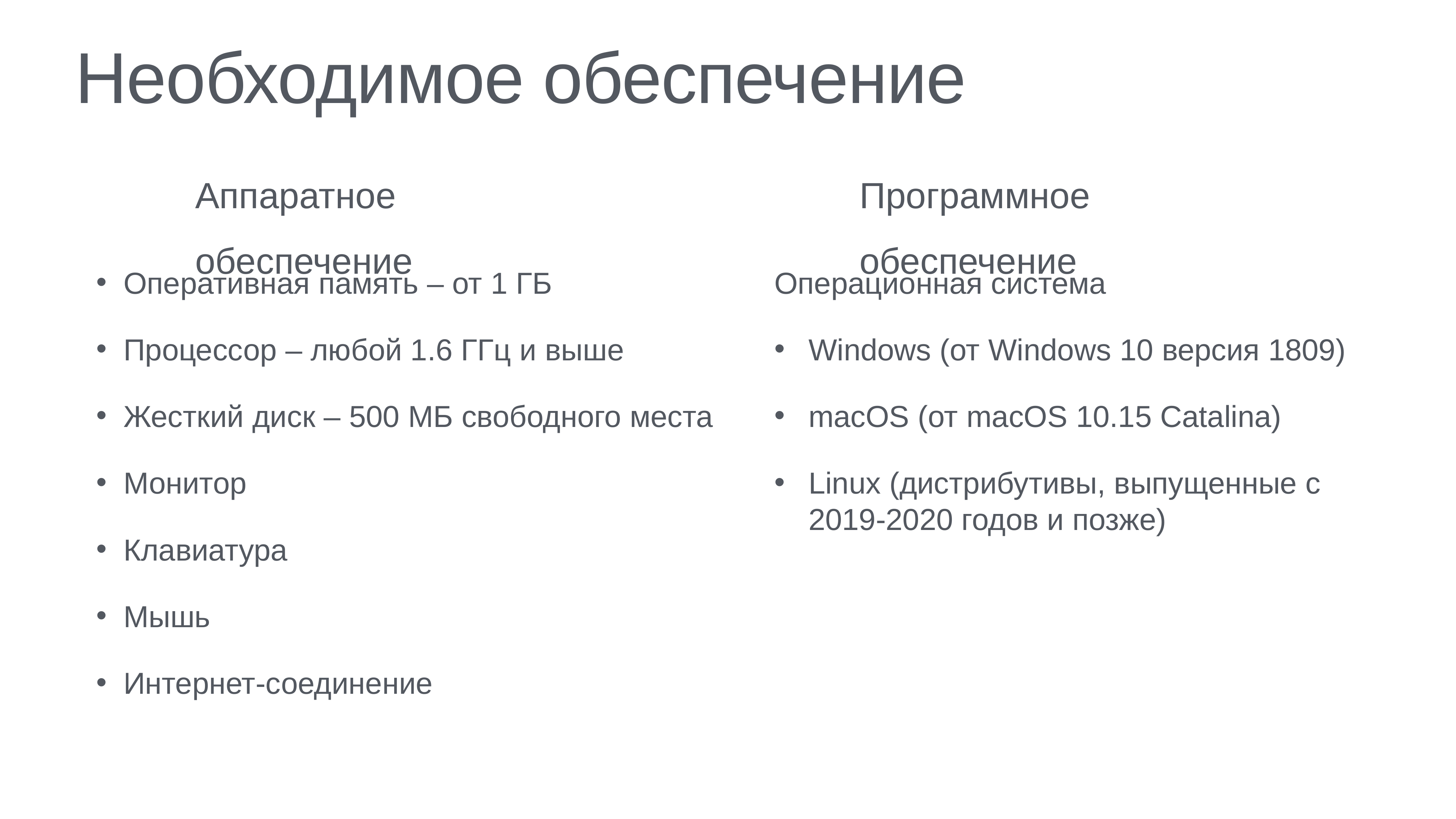

# Необходимое обеспечение
Аппаратное обеспечение
Программное обеспечение
Оперативная память – от 1 ГБ
Процессор – любой 1.6 ГГц и выше
Жесткий диск – 500 МБ свободного места
Монитор
Клавиатура
Мышь
Интернет-соединение
Операционная система
Windows (от Windows 10 версия 1809)
macOS (от macOS 10.15 Catalina)
Linux (дистрибутивы, выпущенные с 2019-2020 годов и позже)